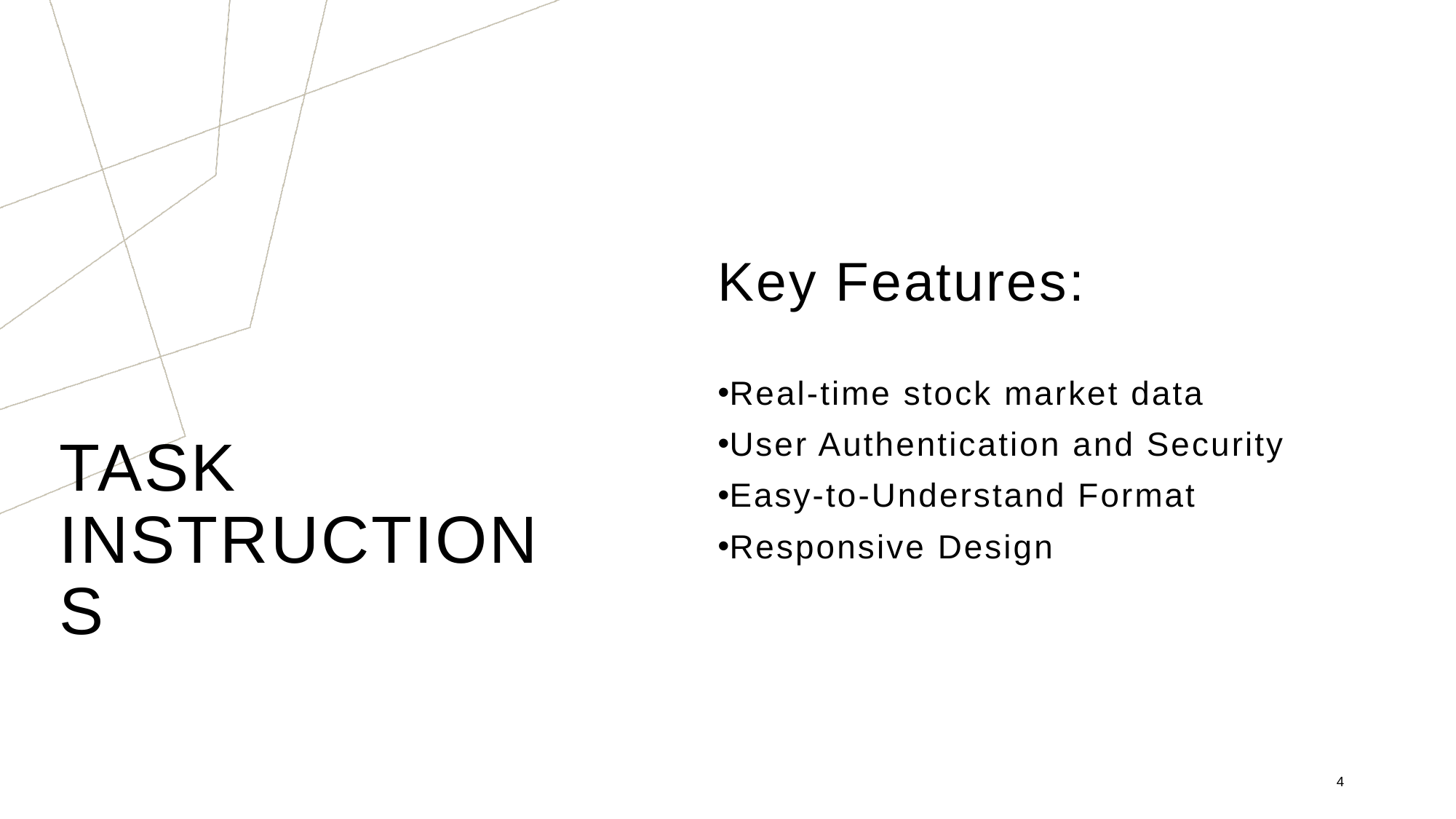

Key Features:

Real-time stock market data
User Authentication and Security
Easy-to-Understand Format
Responsive Design
# Task instructions
4